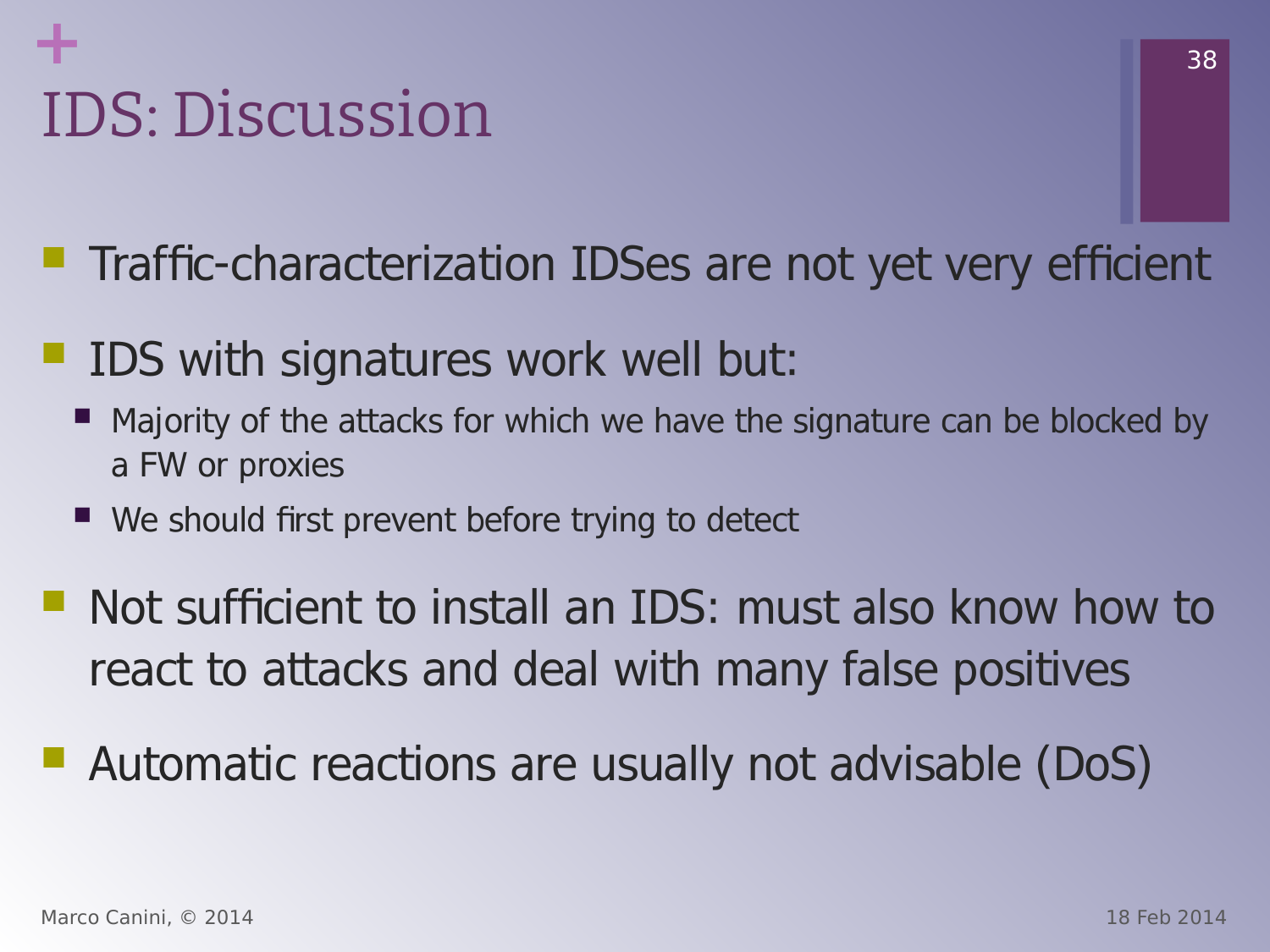

38
# IDS: Discussion
Traffic-characterization IDSes are not yet very efficient
IDS with signatures work well but:
Majority of the attacks for which we have the signature can be blocked by a FW or proxies
We should first prevent before trying to detect
Not sufficient to install an IDS: must also know how to react to attacks and deal with many false positives
Automatic reactions are usually not advisable (DoS)

Marco Canini, © 2014
18 Feb 2014